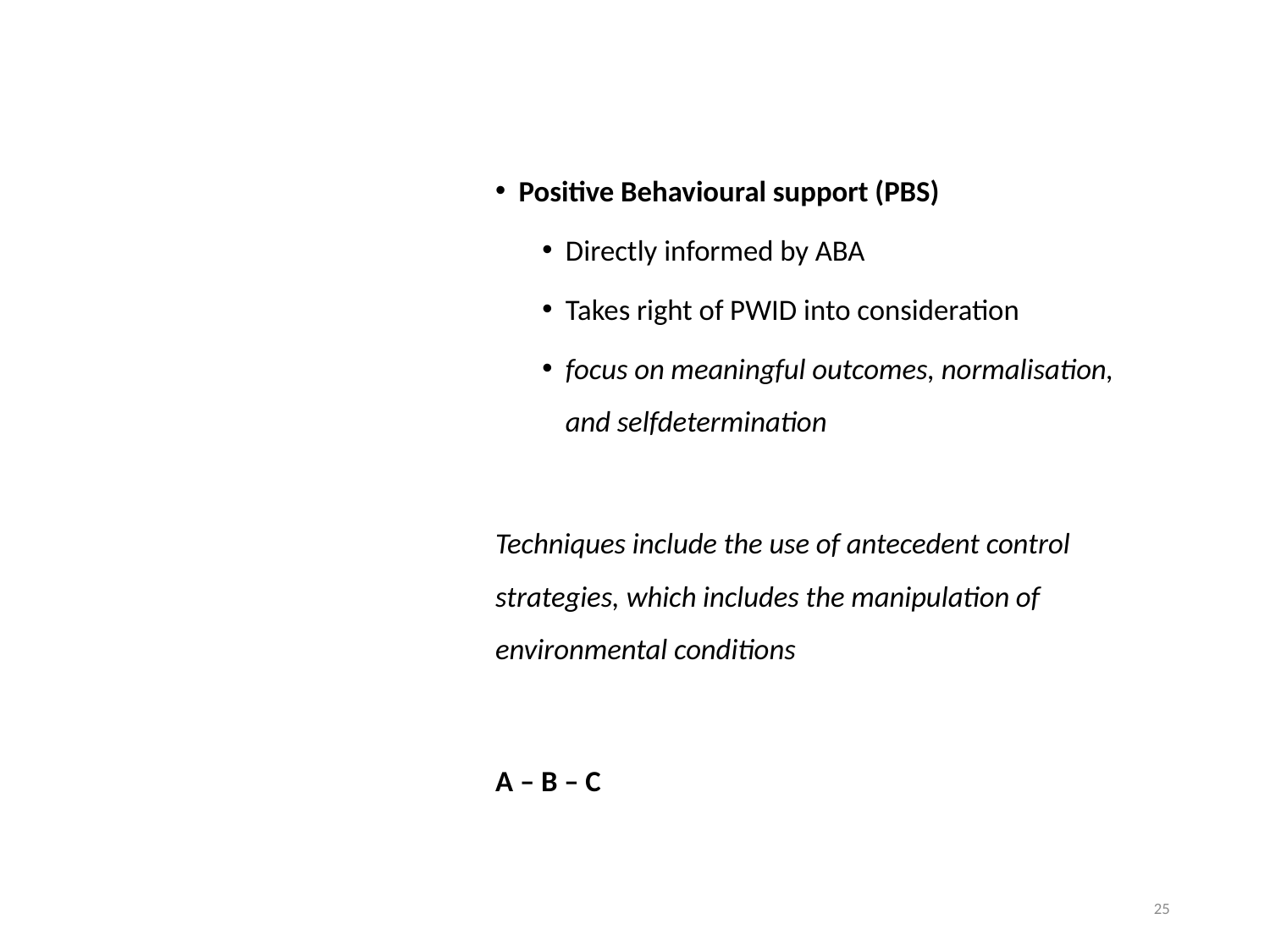

Positive Behavioural support (PBS)
Directly informed by ABA
Takes right of PWID into consideration
focus on meaningful outcomes, normalisation, and selfdetermination

Techniques include the use of antecedent control strategies, which includes the manipulation of environmental conditions

A – B – C
# Behavioural therapy
25